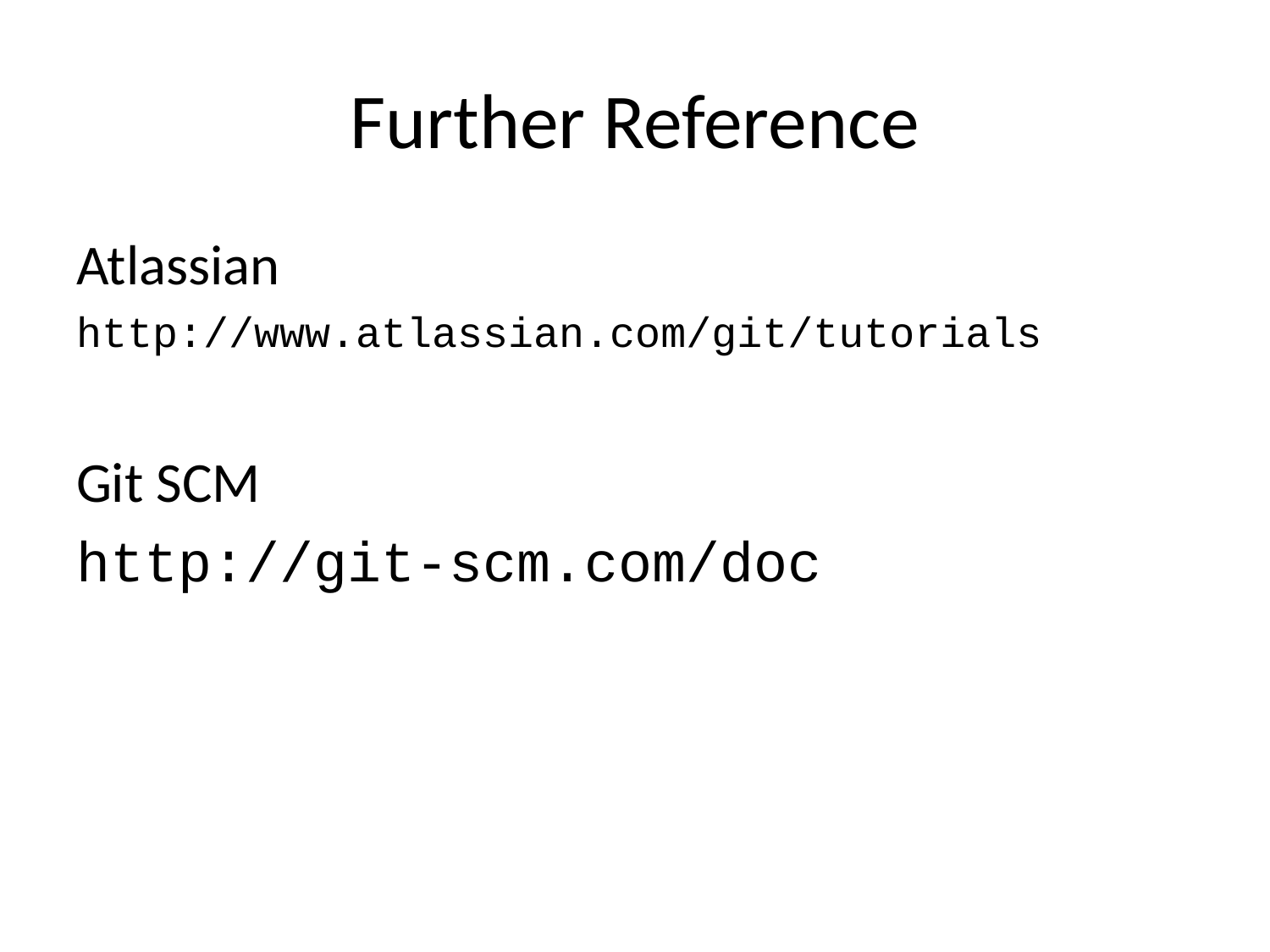

# Further Reference
Atlassian
http://www.atlassian.com/git/tutorials

Git SCM
http://git-scm.com/doc